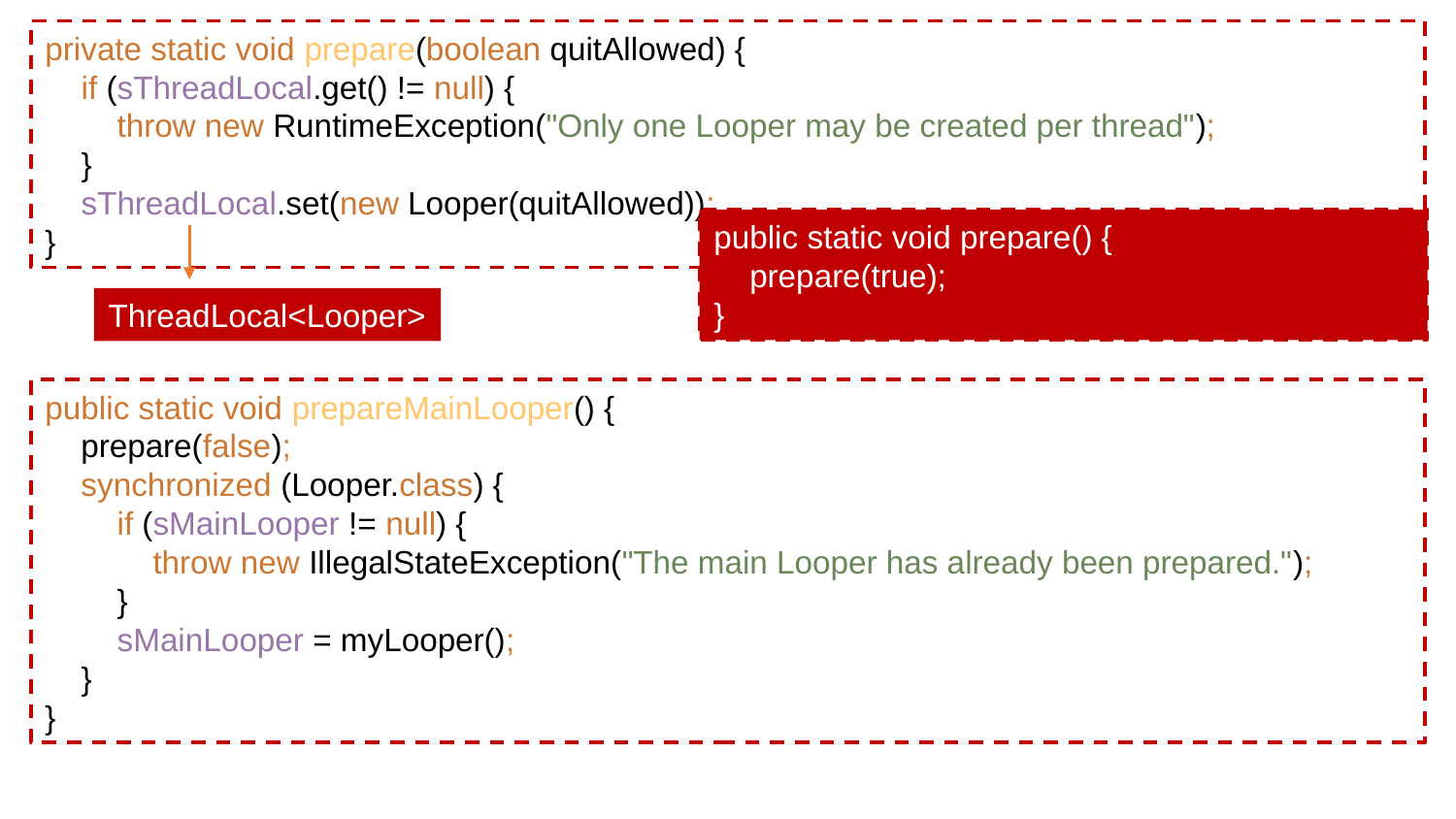

private static void prepare(boolean quitAllowed) {
    if (sThreadLocal.get() != null) {
        throw new RuntimeException("Only one Looper may be created per thread");
    }
    sThreadLocal.set(new Looper(quitAllowed));
}
public static void prepare() {
    prepare(true);
}
ThreadLocal<Looper>
public static void prepareMainLooper() {
    prepare(false);
    synchronized (Looper.class) {
        if (sMainLooper != null) {
            throw new IllegalStateException("The main Looper has already been prepared.");
        }
        sMainLooper = myLooper();
    }
}